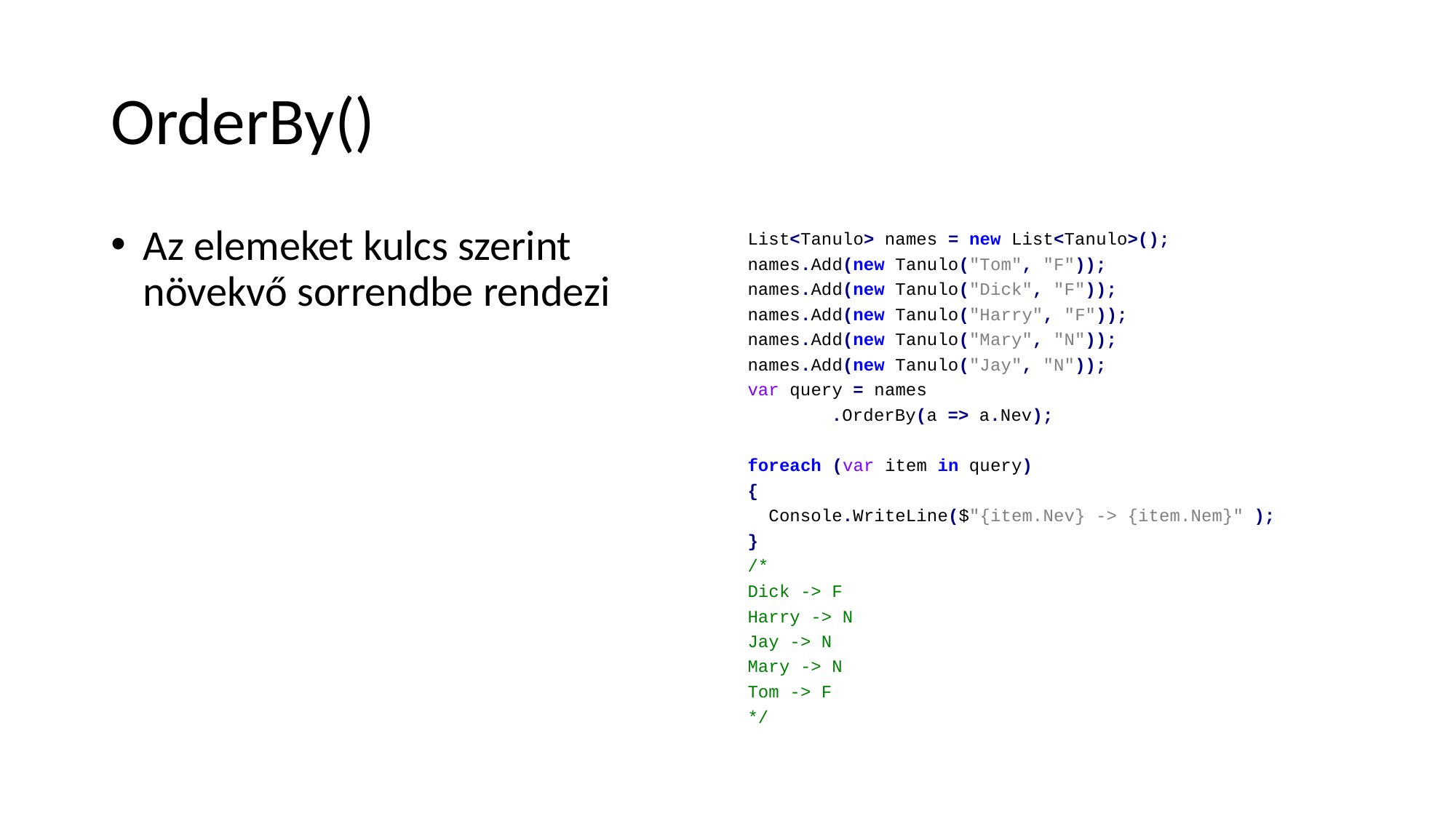

# OrderBy()
Az elemeket kulcs szerint növekvő sorrendbe rendezi
List<Tanulo> names = new List<Tanulo>();
names.Add(new Tanulo("Tom", "F"));
names.Add(new Tanulo("Dick", "F"));
names.Add(new Tanulo("Harry", "F"));
names.Add(new Tanulo("Mary", "N"));
names.Add(new Tanulo("Jay", "N"));
var query = names
	.OrderBy(a => a.Nev);

foreach (var item in query)
{
  Console.WriteLine($"{item.Nev} -> {item.Nem}" );
}
/*
Dick -> F
Harry -> N
Jay -> N
Mary -> N
Tom -> F
*/